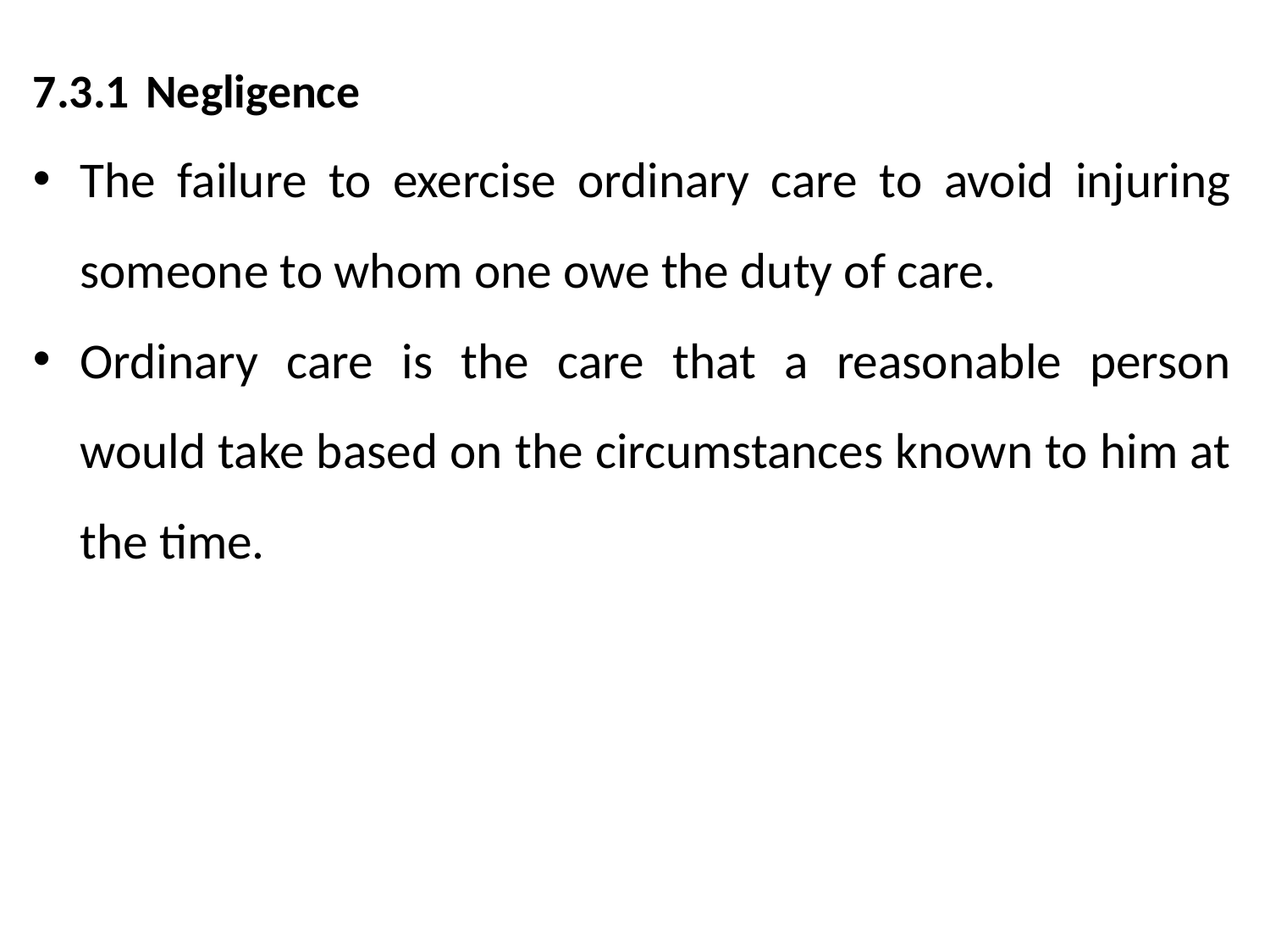

7.3.1		Negligence
The failure to exercise ordinary care to avoid injuring someone to whom one owe the duty of care.
Ordinary care is the care that a reasonable person would take based on the circumstances known to him at the time.